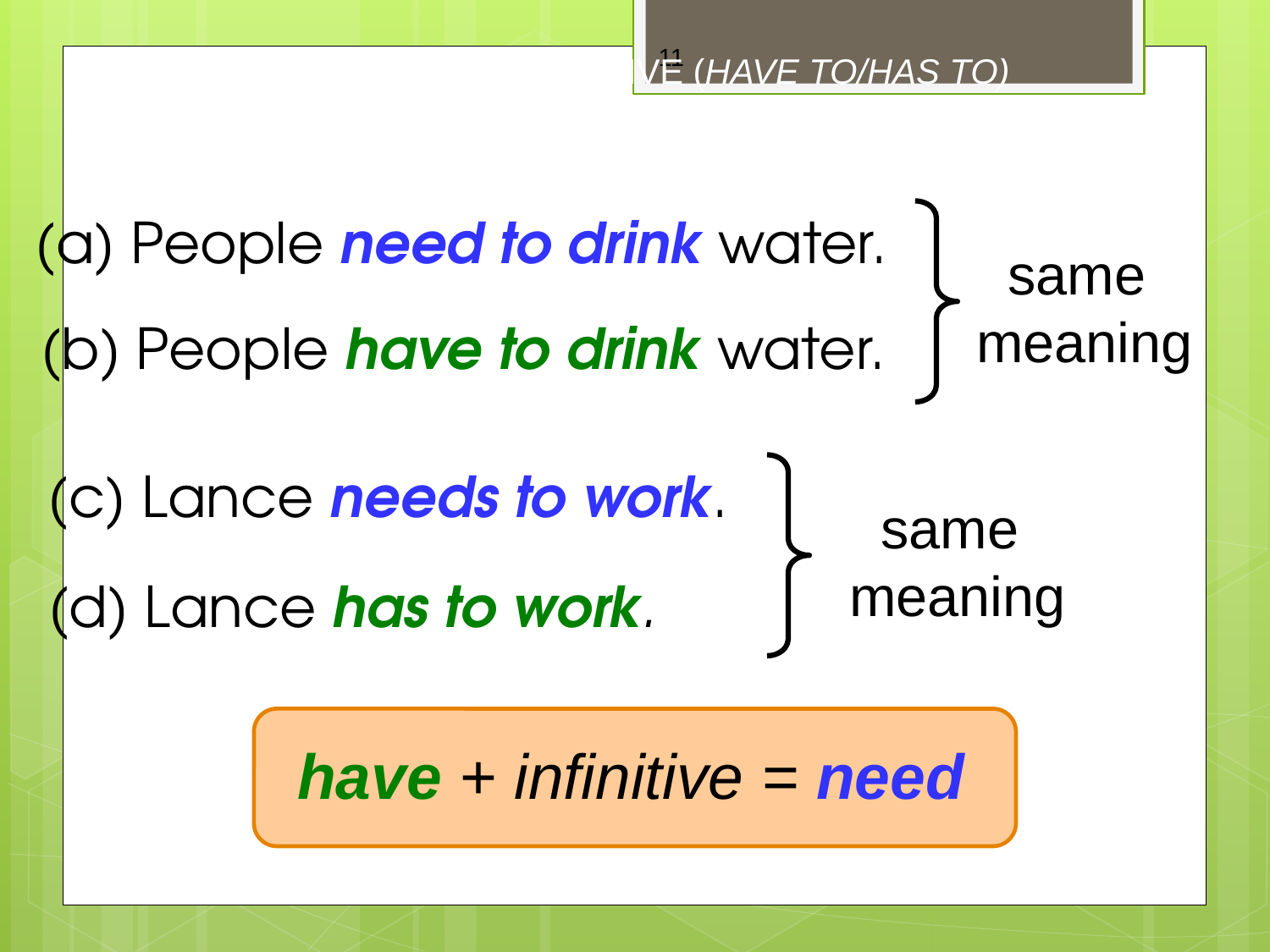

11
13-2  USING HAVE + INFINITIVE (HAVE TO/HAS TO)
(a) People need to drink water.

same
meaning
(b) People have to drink water.
(c) Lance needs to work.

same
meaning
(d) Lance has to work.

have + infinitive = need